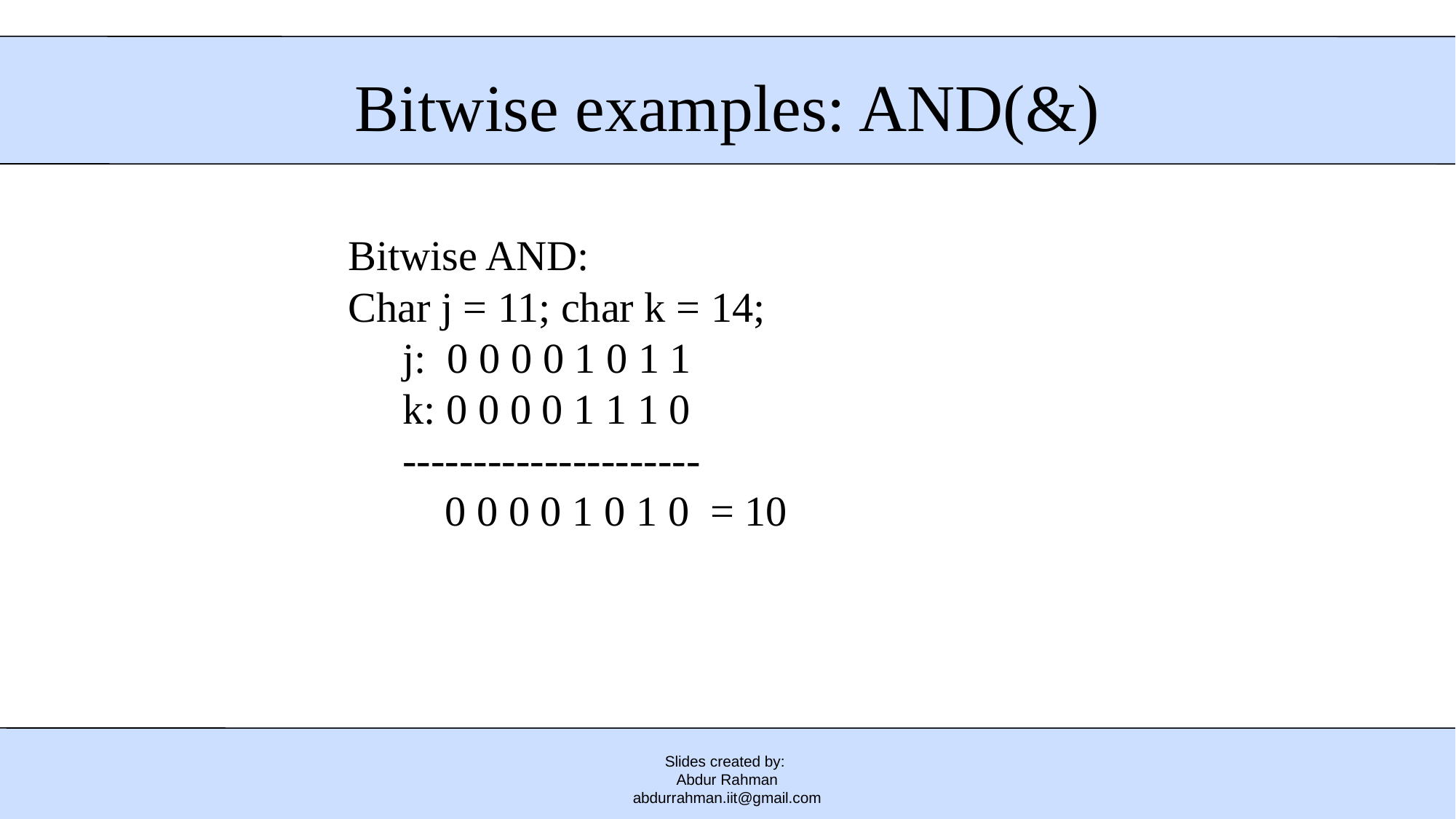

# Bitwise examples: AND(&)
Bitwise AND:
Char j = 11; char k = 14;
j:  0 0 0 0 1 0 1 1
k: 0 0 0 0 1 1 1 0
---------------------
    0 0 0 0 1 0 1 0  = 10
Slides created by:
Abdur Rahman
abdurrahman.iit@gmail.com